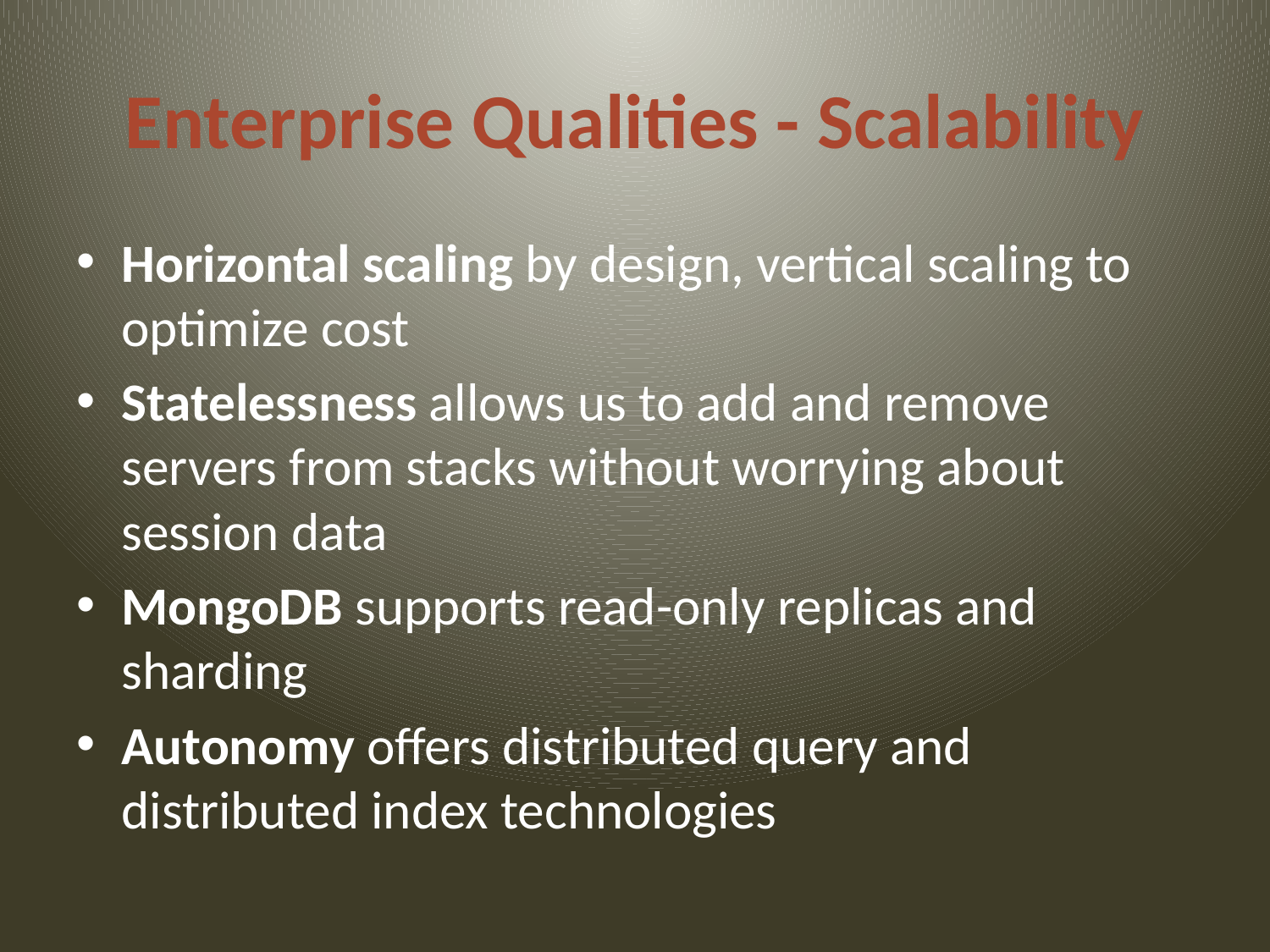

# Enterprise Qualities - Scalability
Horizontal scaling by design, vertical scaling to optimize cost
Statelessness allows us to add and remove servers from stacks without worrying about session data
MongoDB supports read-only replicas and sharding
Autonomy offers distributed query and distributed index technologies